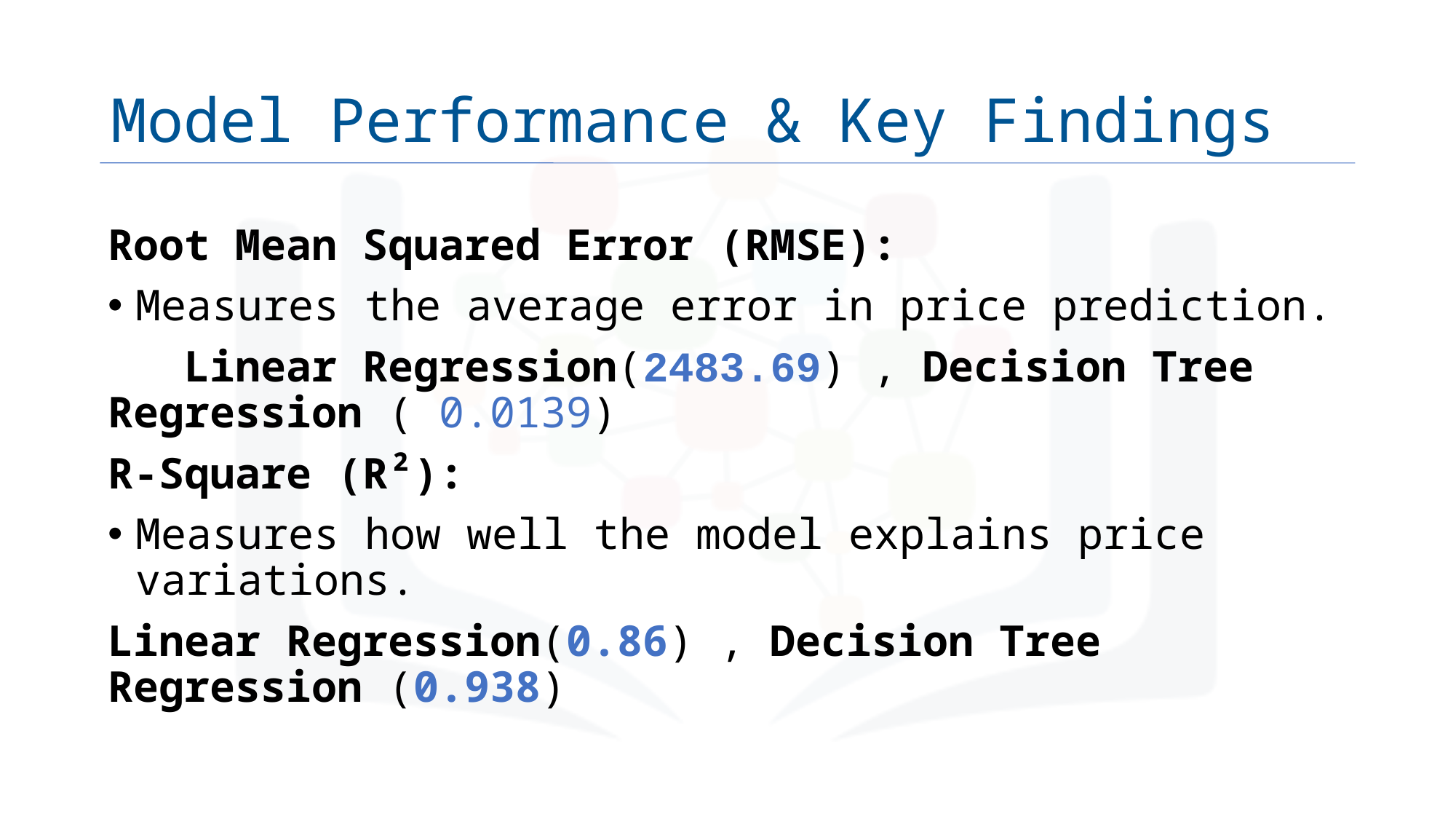

# Model Performance & Key Findings
Root Mean Squared Error (RMSE):
Measures the average error in price prediction.
   Linear Regression(2483.69) , Decision Tree Regression ( 0.0139)
R-Square (R²):
Measures how well the model explains price variations.
Linear Regression(0.86) , Decision Tree Regression (0.938)